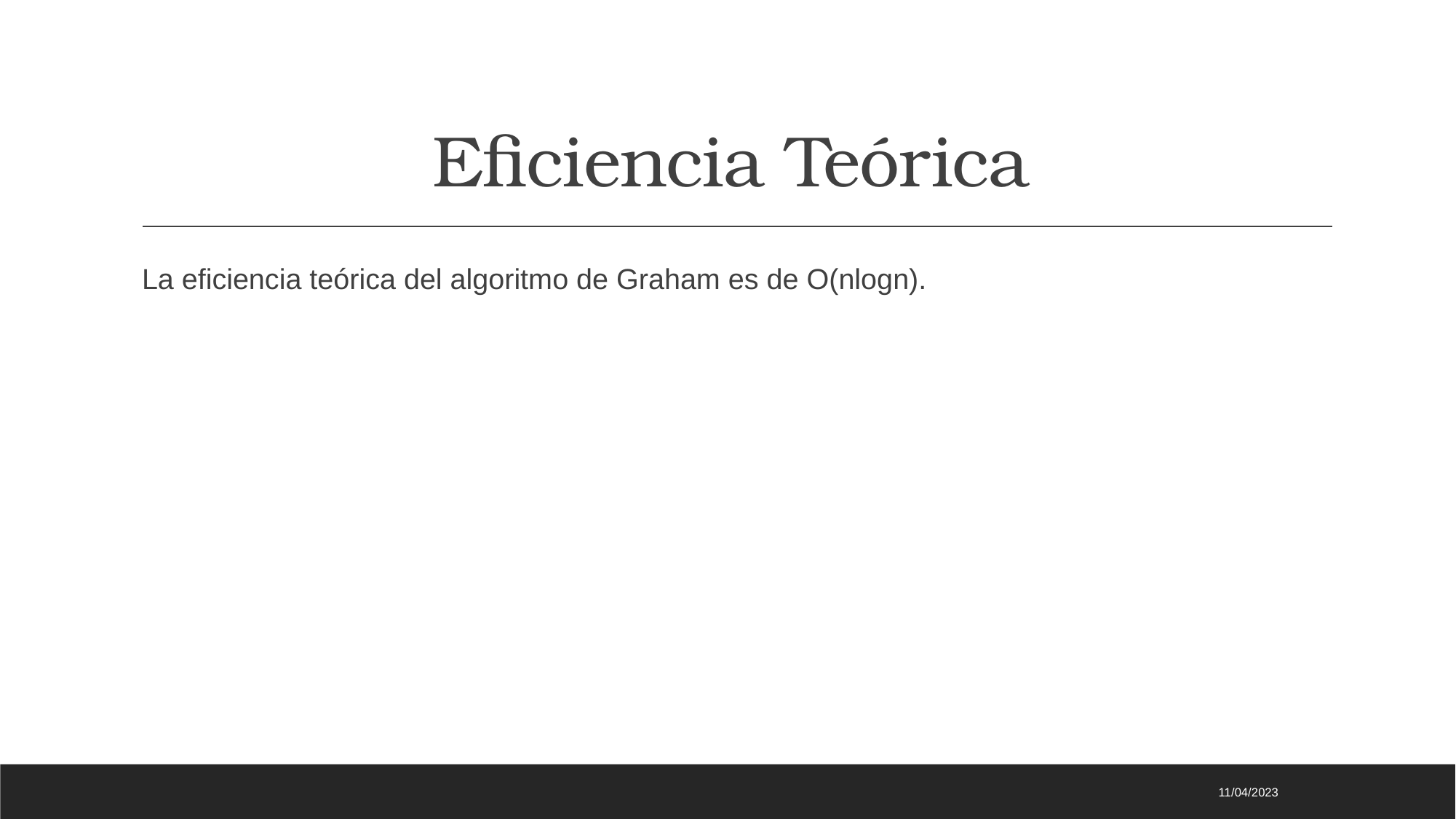

# Eficiencia Teórica
La eficiencia teórica del algoritmo de Graham es de O(nlogn).
11/04/2023